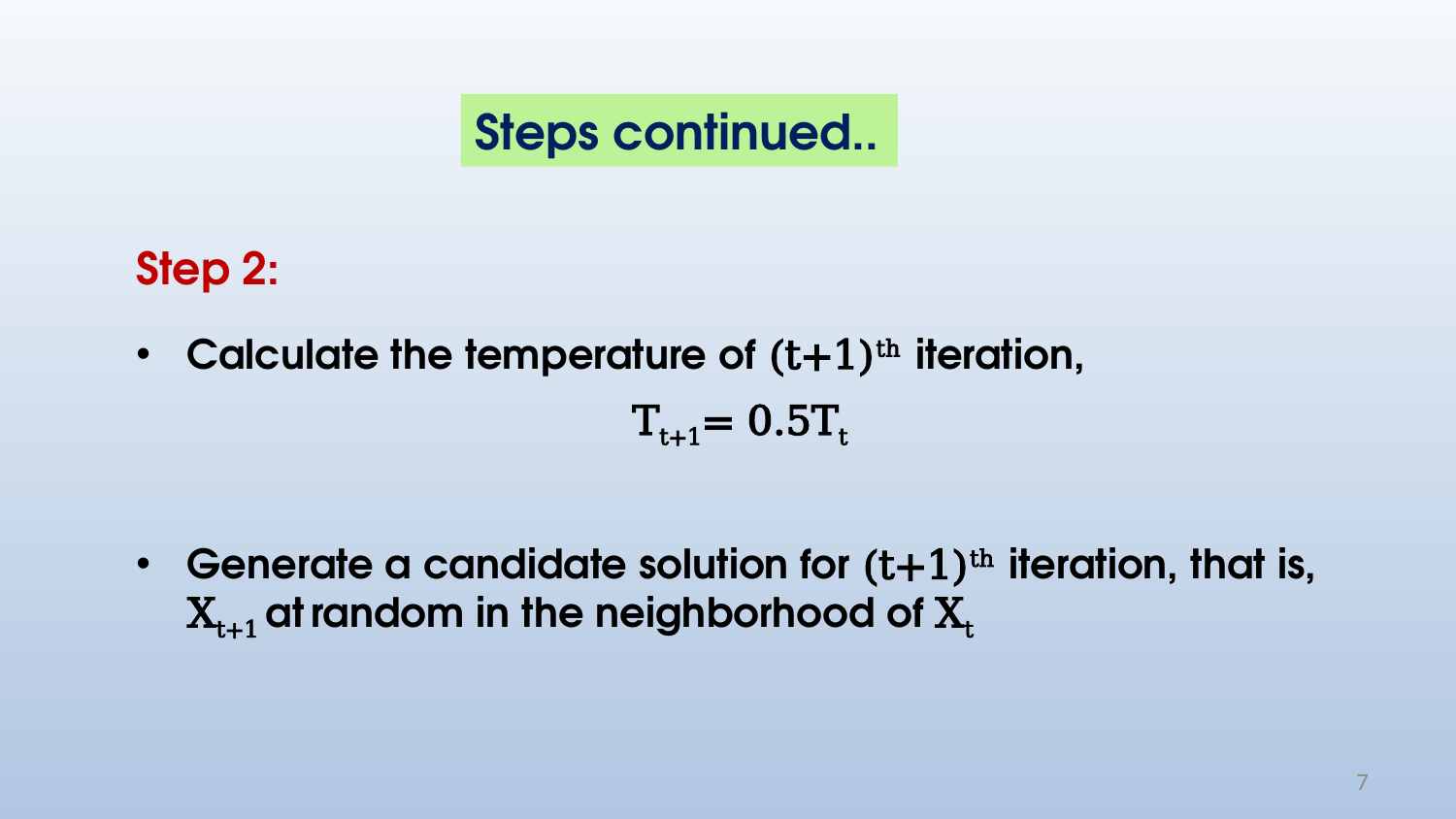

Steps continued..
Step 2:

Calculate the temperature of (t+1)th  iteration,

 Tt+1= 0.5Tt

Generate a candidate solution for (t+1)th  iteration, that is, Xt+1 at random in the neighborhood of Xt
7